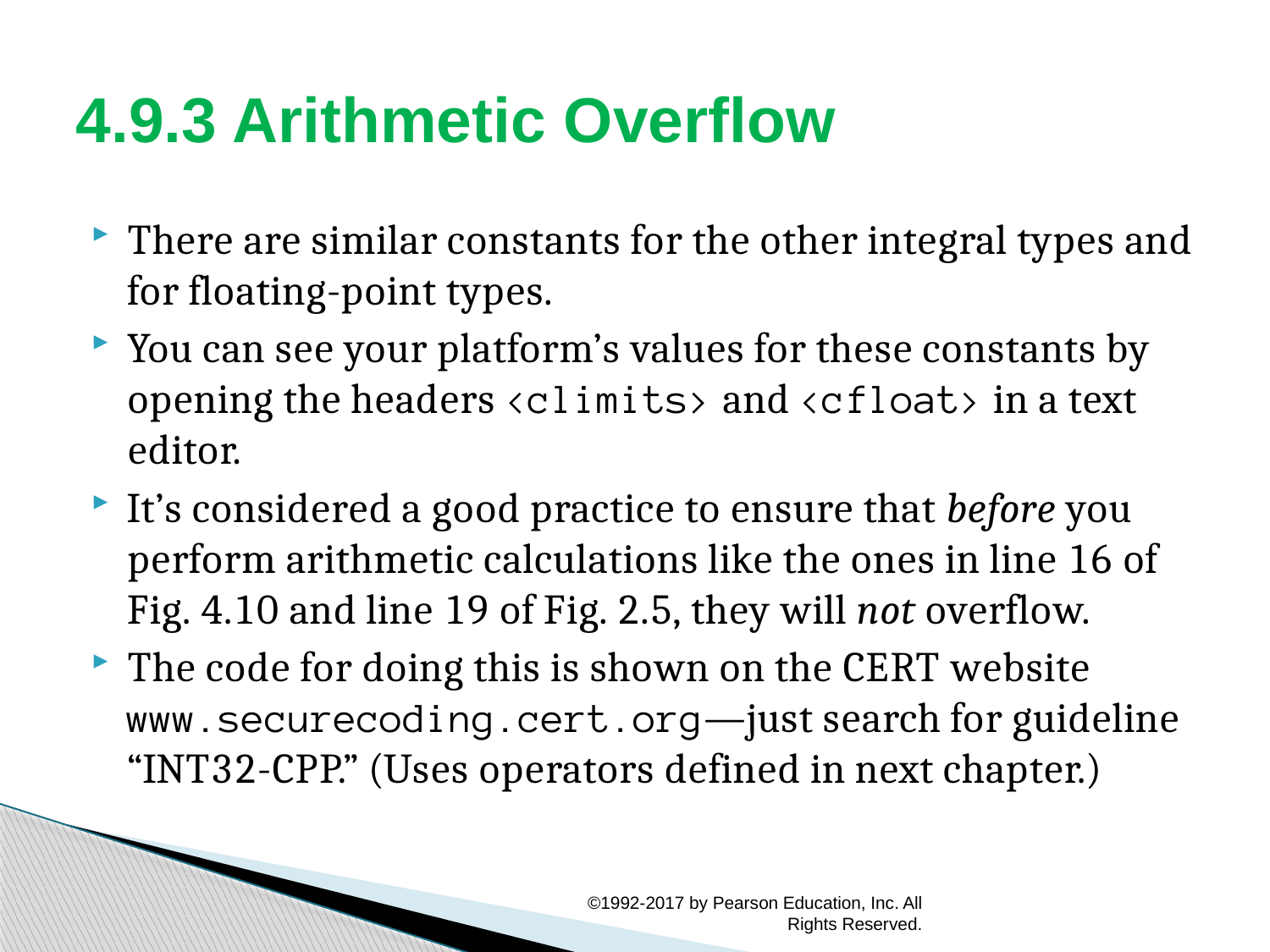

# 4.9.3 Arithmetic Overflow
There are similar constants for the other integral types and for floating-point types.
You can see your platform’s values for these constants by opening the headers <climits> and <cfloat> in a text editor.
It’s considered a good practice to ensure that before you perform arithmetic calculations like the ones in line 16 of Fig. 4.10 and line 19 of Fig. 2.5, they will not overflow.
The code for doing this is shown on the CERT website www.securecoding.cert.org—just search for guideline “INT32-CPP.” (Uses operators defined in next chapter.)
©1992-2017 by Pearson Education, Inc. All Rights Reserved.